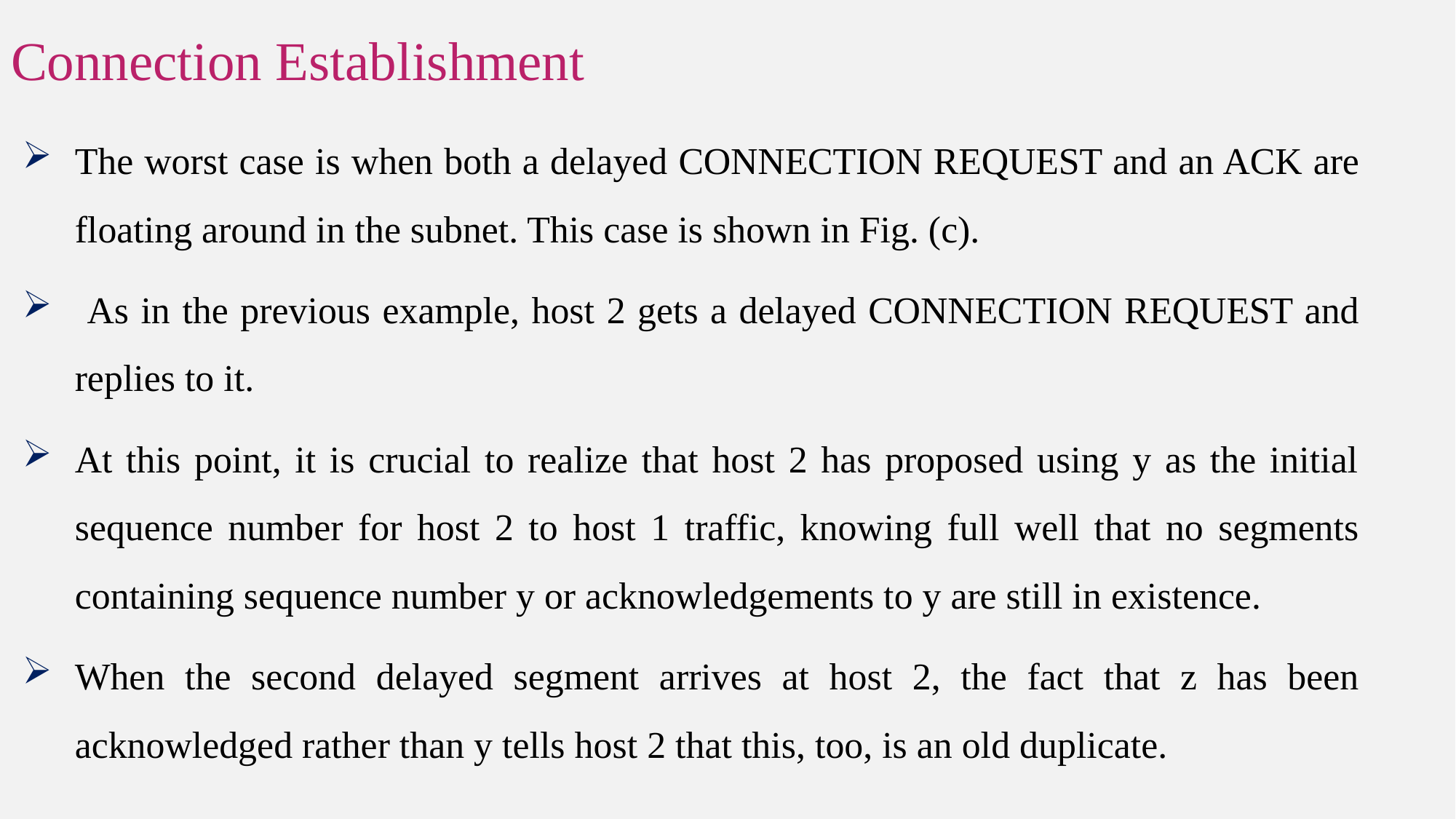

# Connection Establishment
The worst case is when both a delayed CONNECTION REQUEST and an ACK are floating around in the subnet. This case is shown in Fig. (c).
 As in the previous example, host 2 gets a delayed CONNECTION REQUEST and replies to it.
At this point, it is crucial to realize that host 2 has proposed using y as the initial sequence number for host 2 to host 1 traffic, knowing full well that no segments containing sequence number y or acknowledgements to y are still in existence.
When the second delayed segment arrives at host 2, the fact that z has been acknowledged rather than y tells host 2 that this, too, is an old duplicate.